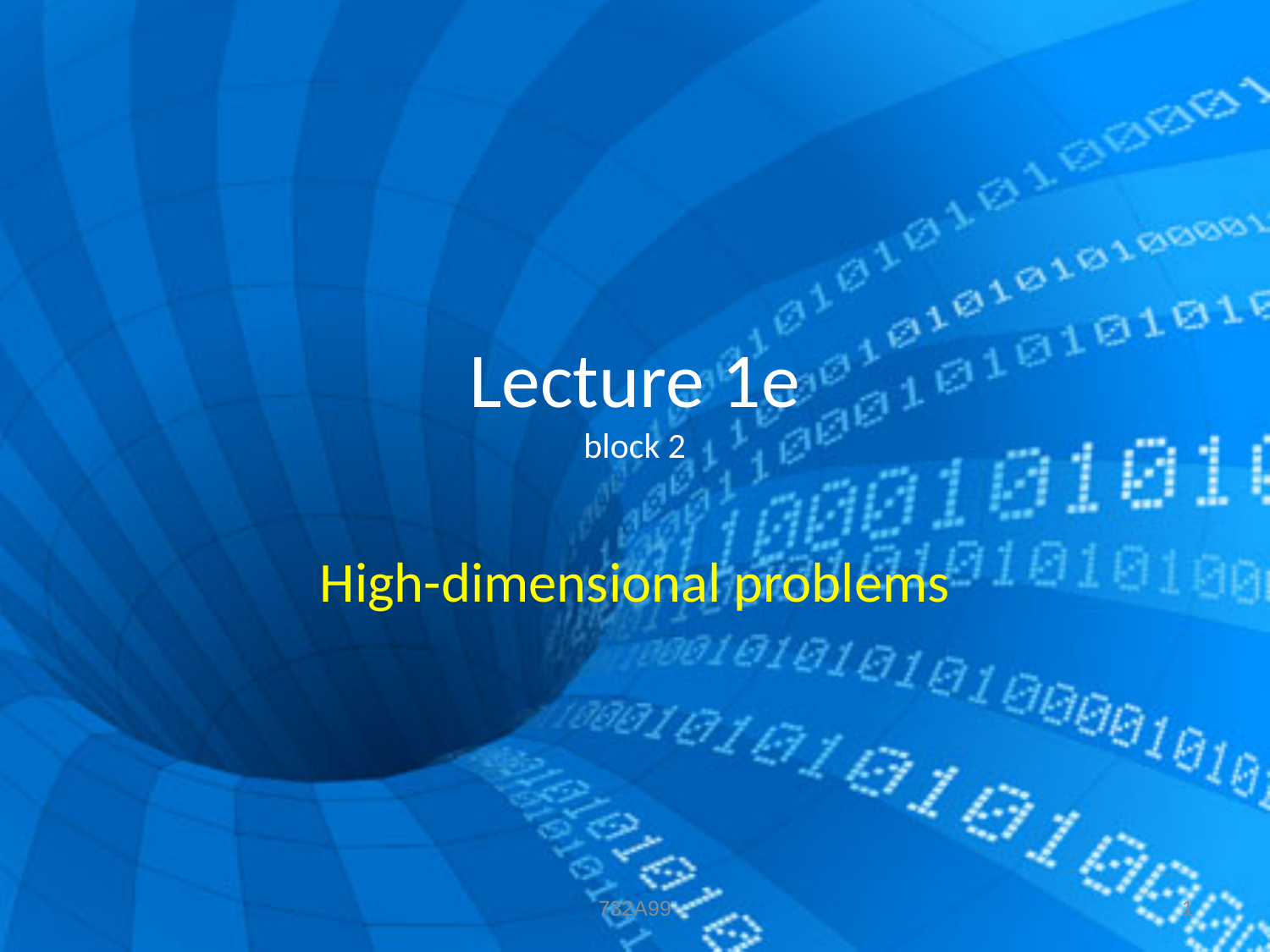

# Lecture 1e block 2
High-dimensional problems
732A99
1